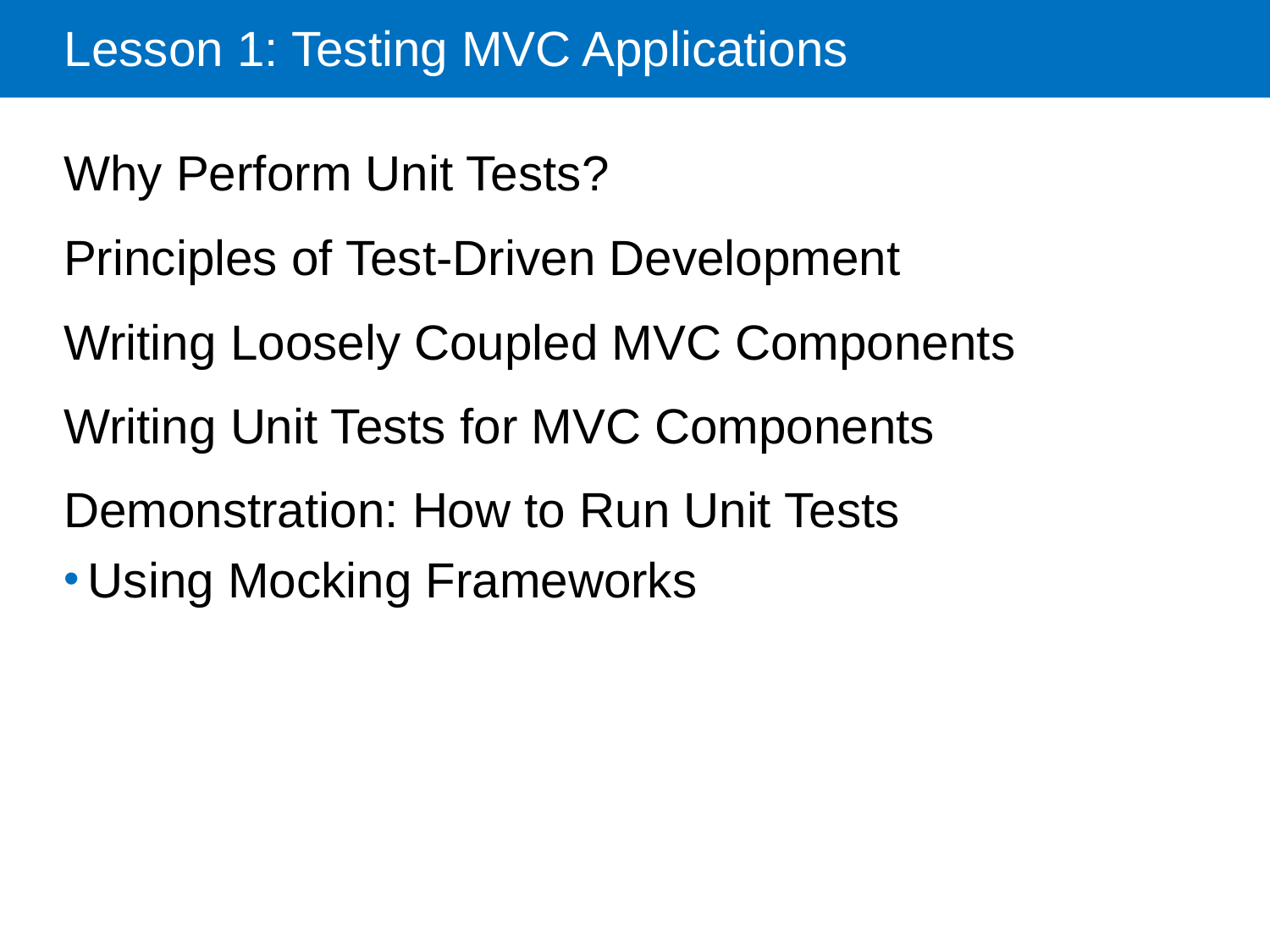

# Lesson 1: Testing MVC Applications
Why Perform Unit Tests?
Principles of Test-Driven Development
Writing Loosely Coupled MVC Components
Writing Unit Tests for MVC Components
Demonstration: How to Run Unit Tests
Using Mocking Frameworks